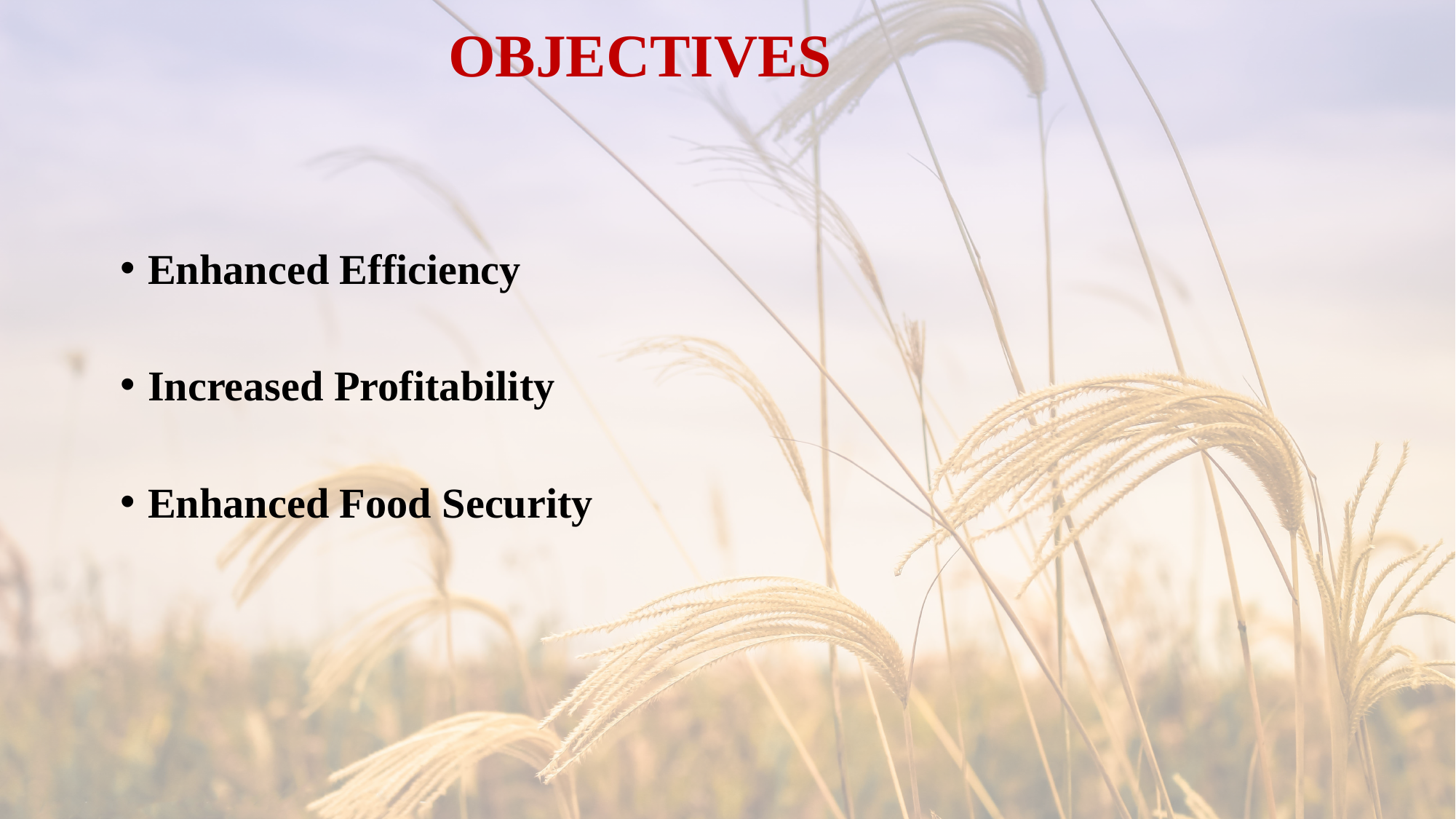

# OBJECTIVES
Enhanced Efficiency
Increased Profitability
Enhanced Food Security